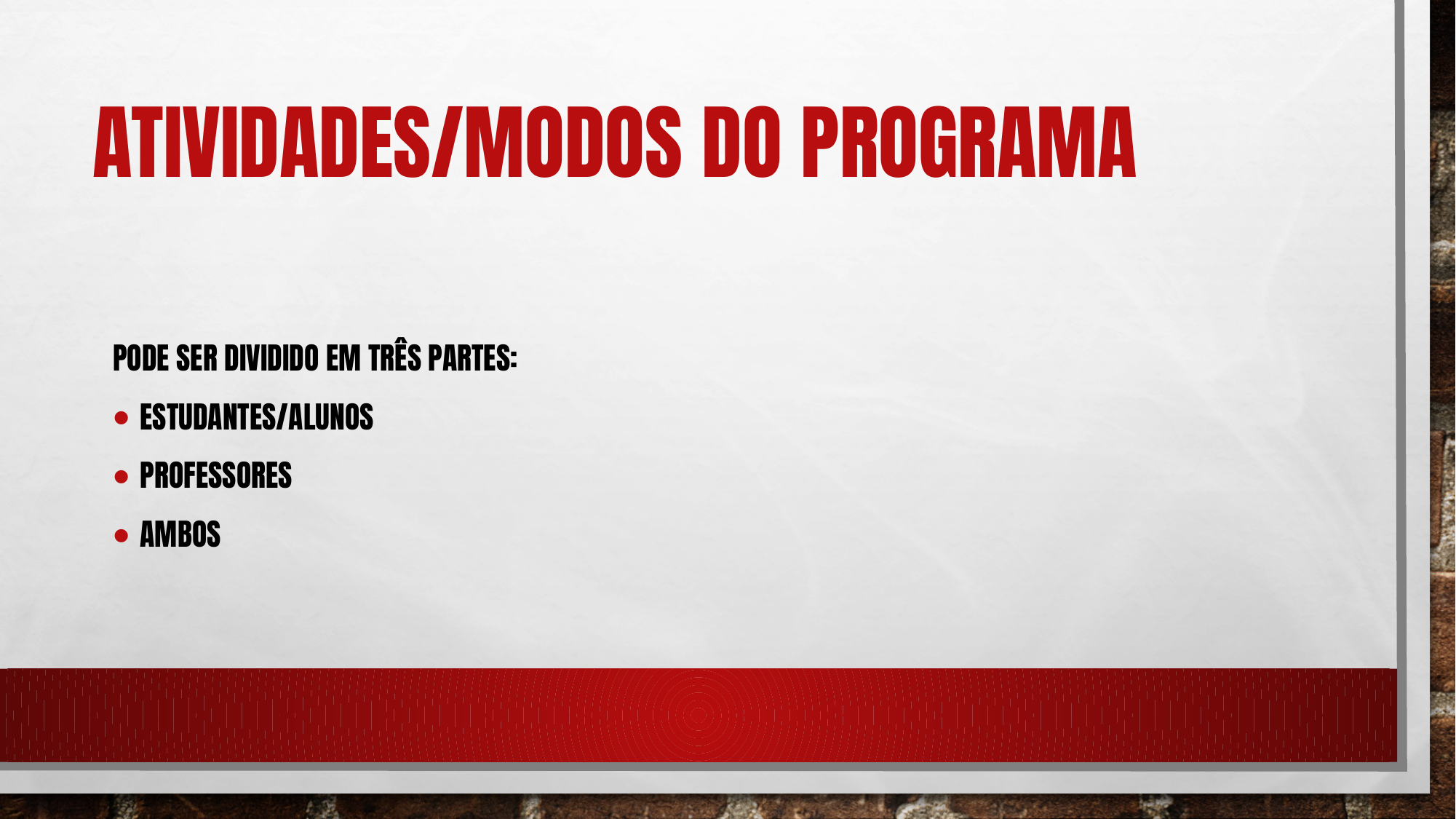

# Atividades/modos do programa
Pode ser dividido em três partes:
Estudantes/alunos
Professores
Ambos